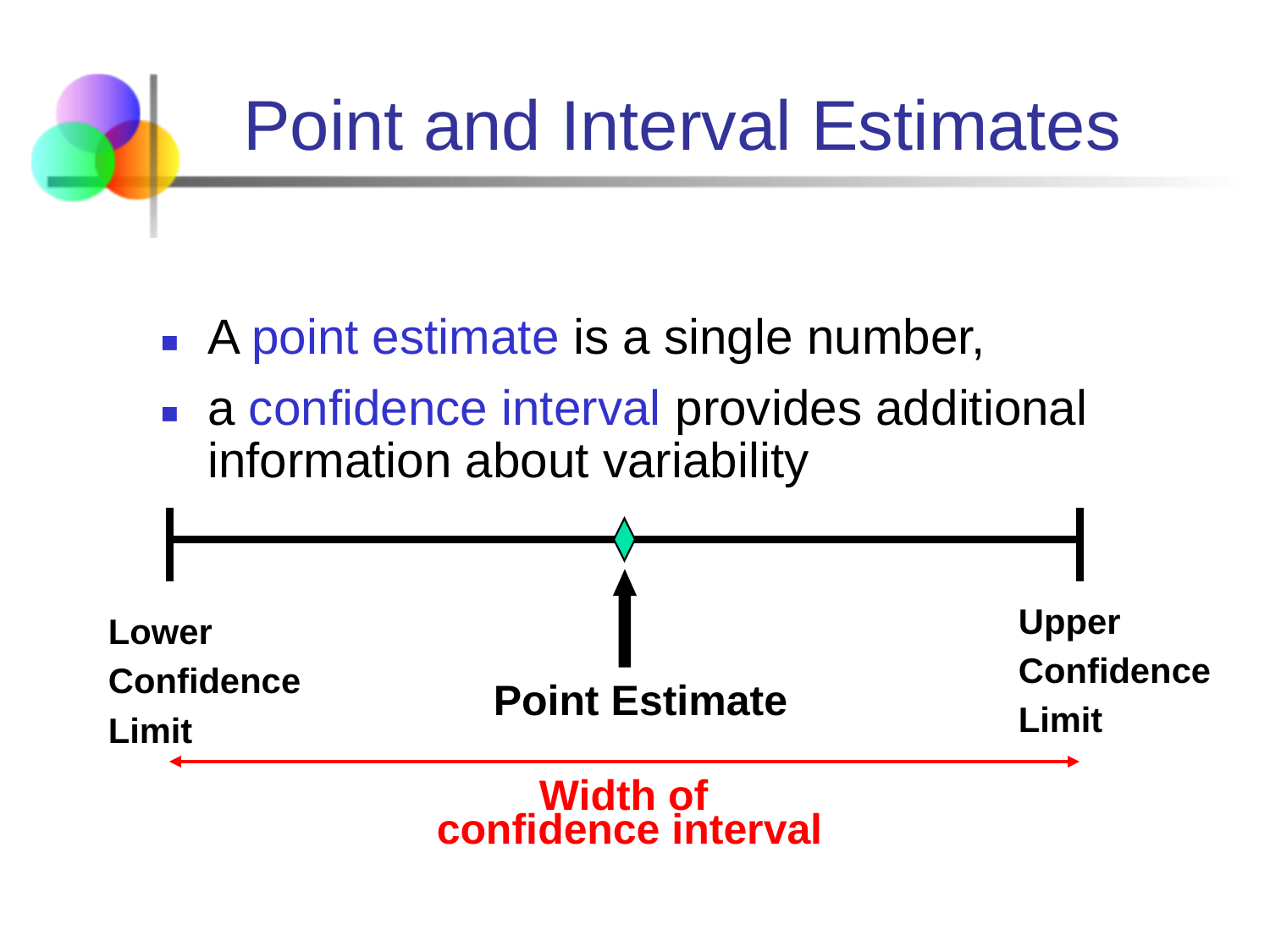

# Point and Interval Estimates
A point estimate is a single number,
a confidence interval provides additional information about variability

Upper
Confidence
Limit
Lower
Confidence
Limit
Point Estimate
Width of
confidence interval